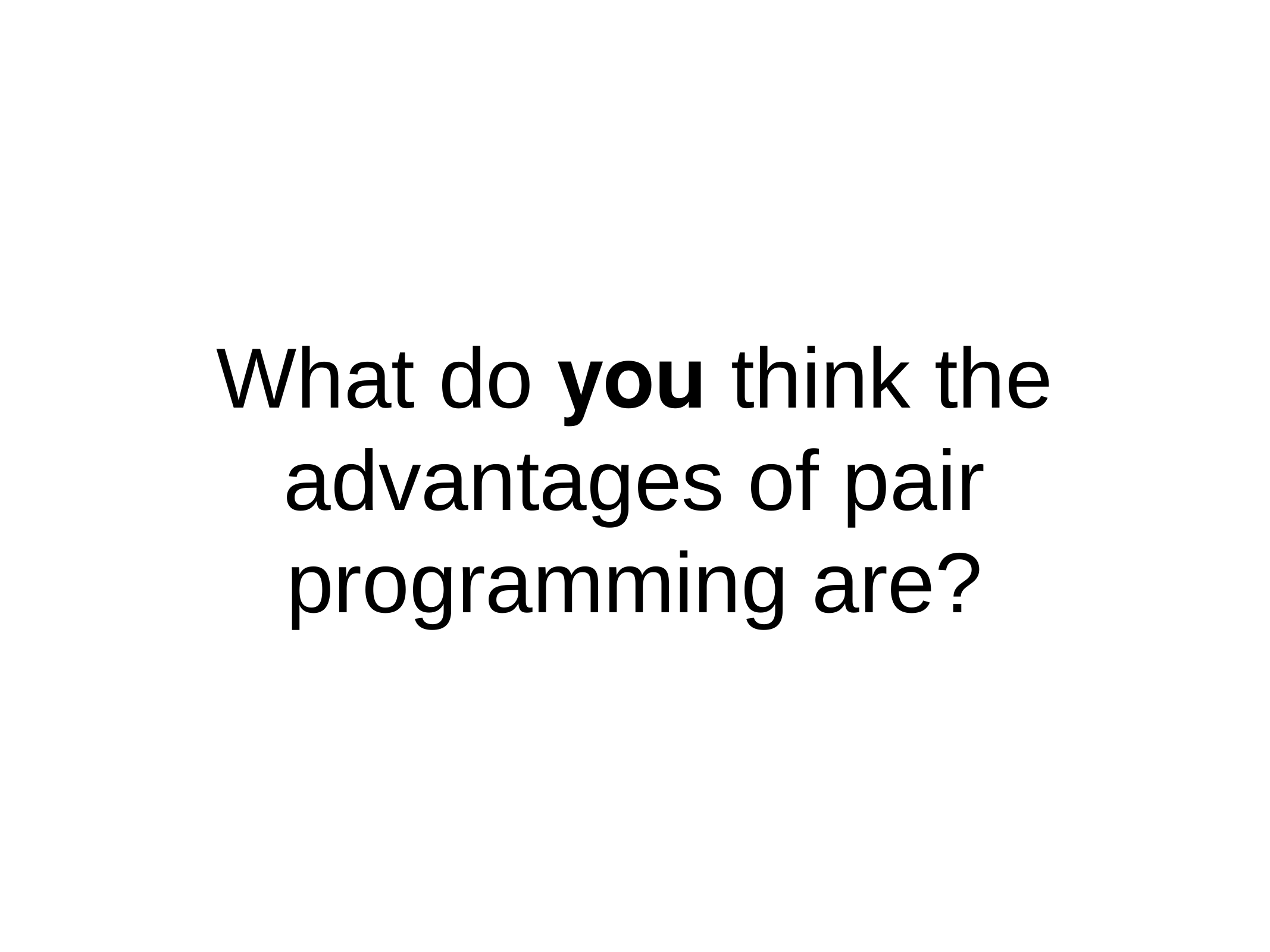

# What do you think the advantages of pair programming are?